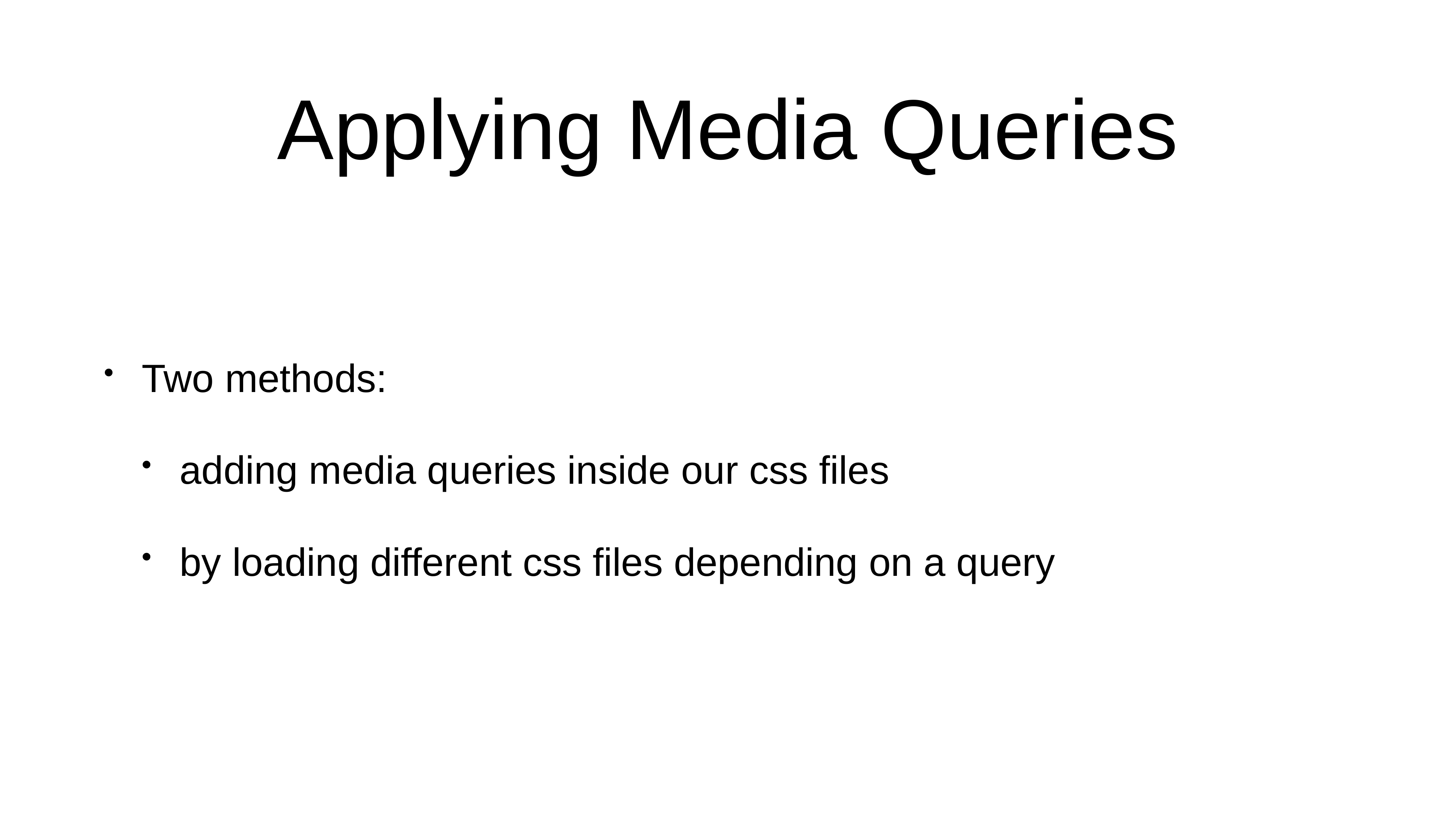

# Applying Media Queries
Two methods:
adding media queries inside our css files
by loading different css files depending on a query